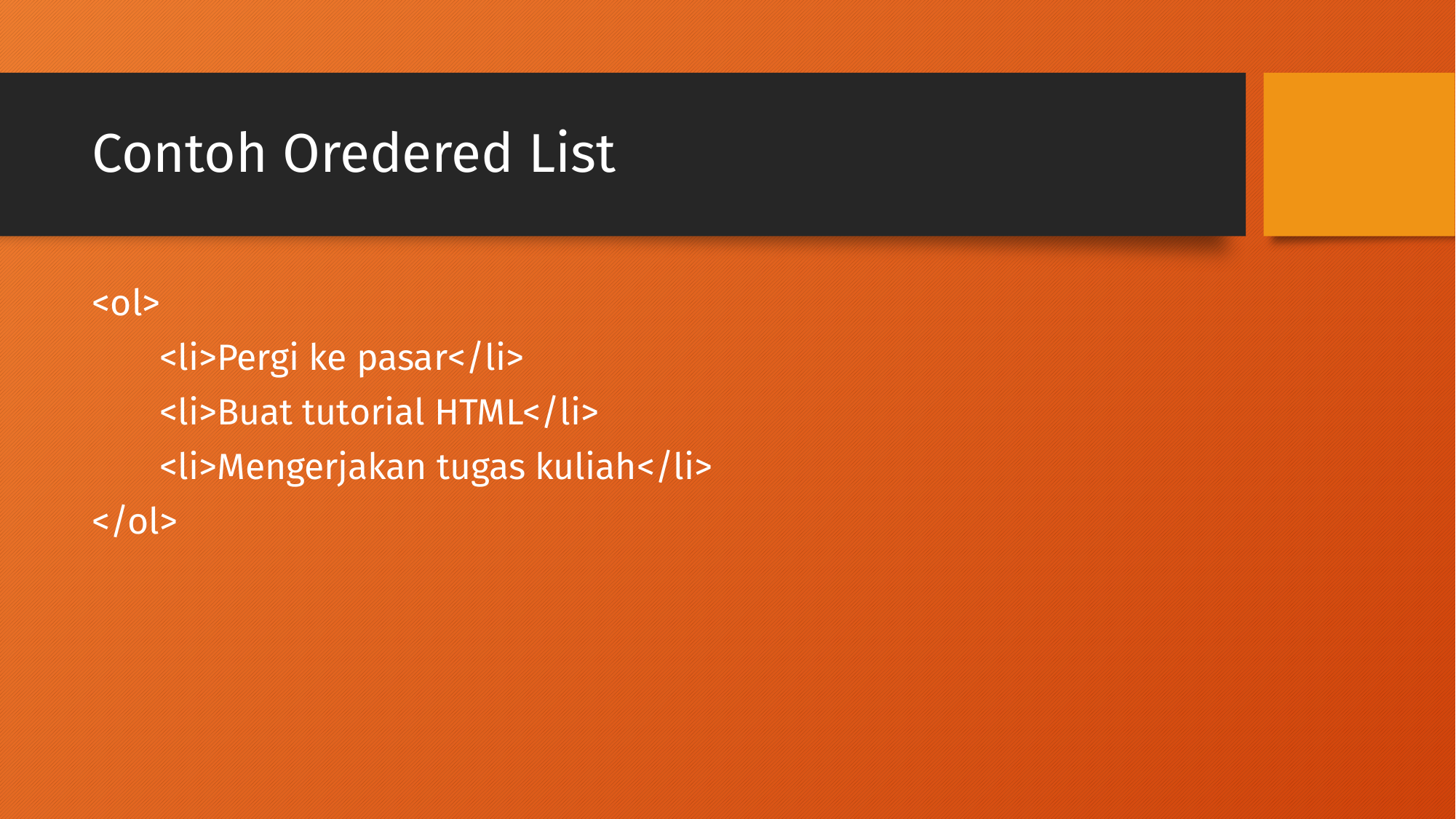

# Contoh Oredered List
<ol>
       <li>Pergi ke pasar</li>
       <li>Buat tutorial HTML</li>
       <li>Mengerjakan tugas kuliah</li>
</ol>